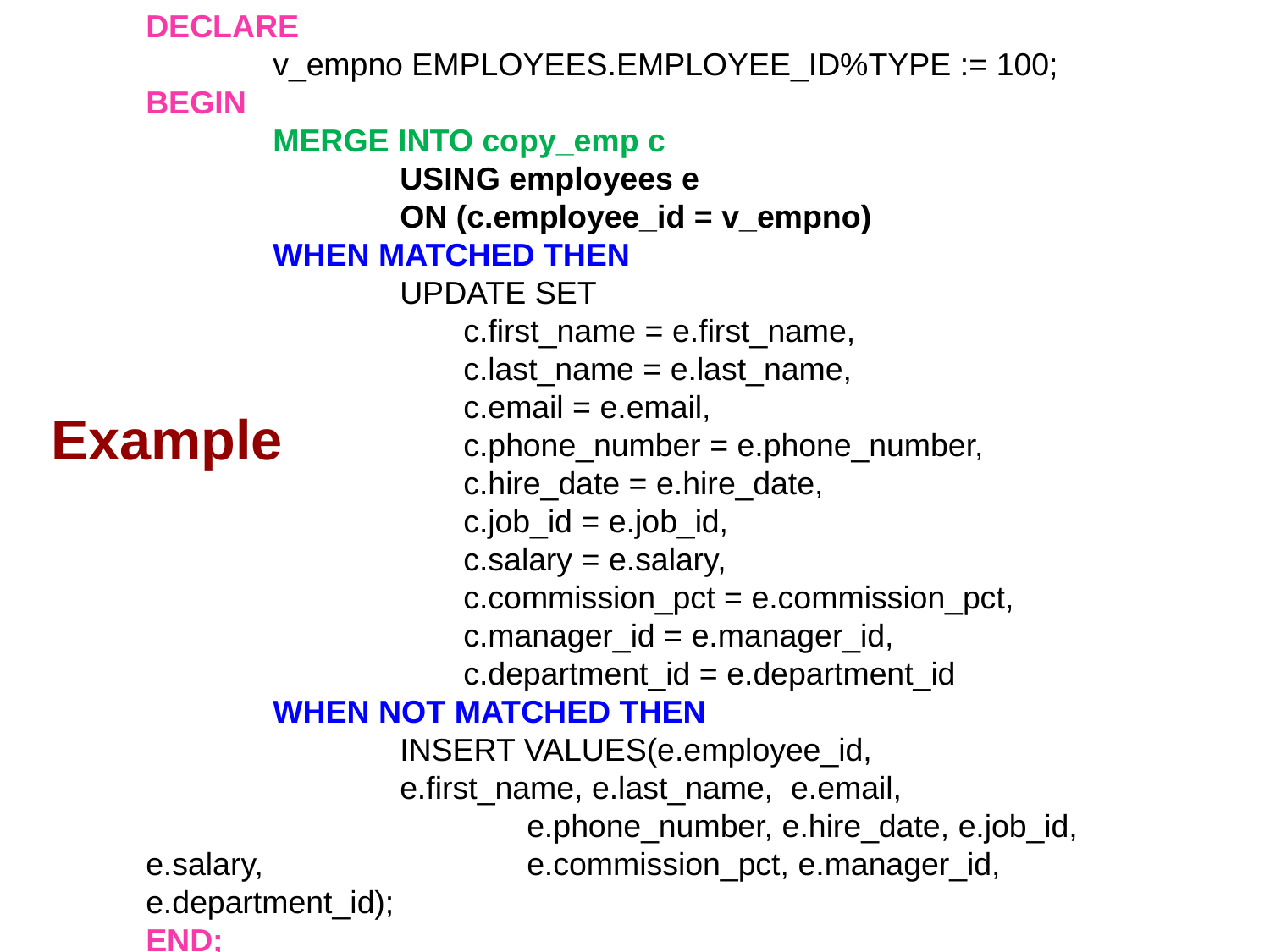

DECLARE
	v_empno EMPLOYEES.EMPLOYEE_ID%TYPE := 100;
BEGIN
	MERGE INTO copy_emp c
		USING employees e
		ON (c.employee_id = v_empno)
	WHEN MATCHED THEN
		UPDATE SET
c.first_name = e.first_name,
c.last_name = e.last_name,
c.email = e.email,
c.phone_number = e.phone_number,
c.hire_date = e.hire_date,
c.job_id = e.job_id,
c.salary = e.salary,
c.commission_pct = e.commission_pct,
c.manager_id = e.manager_id,
c.department_id = e.department_id
	WHEN NOT MATCHED THEN
		INSERT VALUES(e.employee_id, 					e.first_name, e.last_name,  e.email, 					e.phone_number, e.hire_date, e.job_id,  e.salary, 			e.commission_pct, e.manager_id,  e.department_id);
END;
# Example